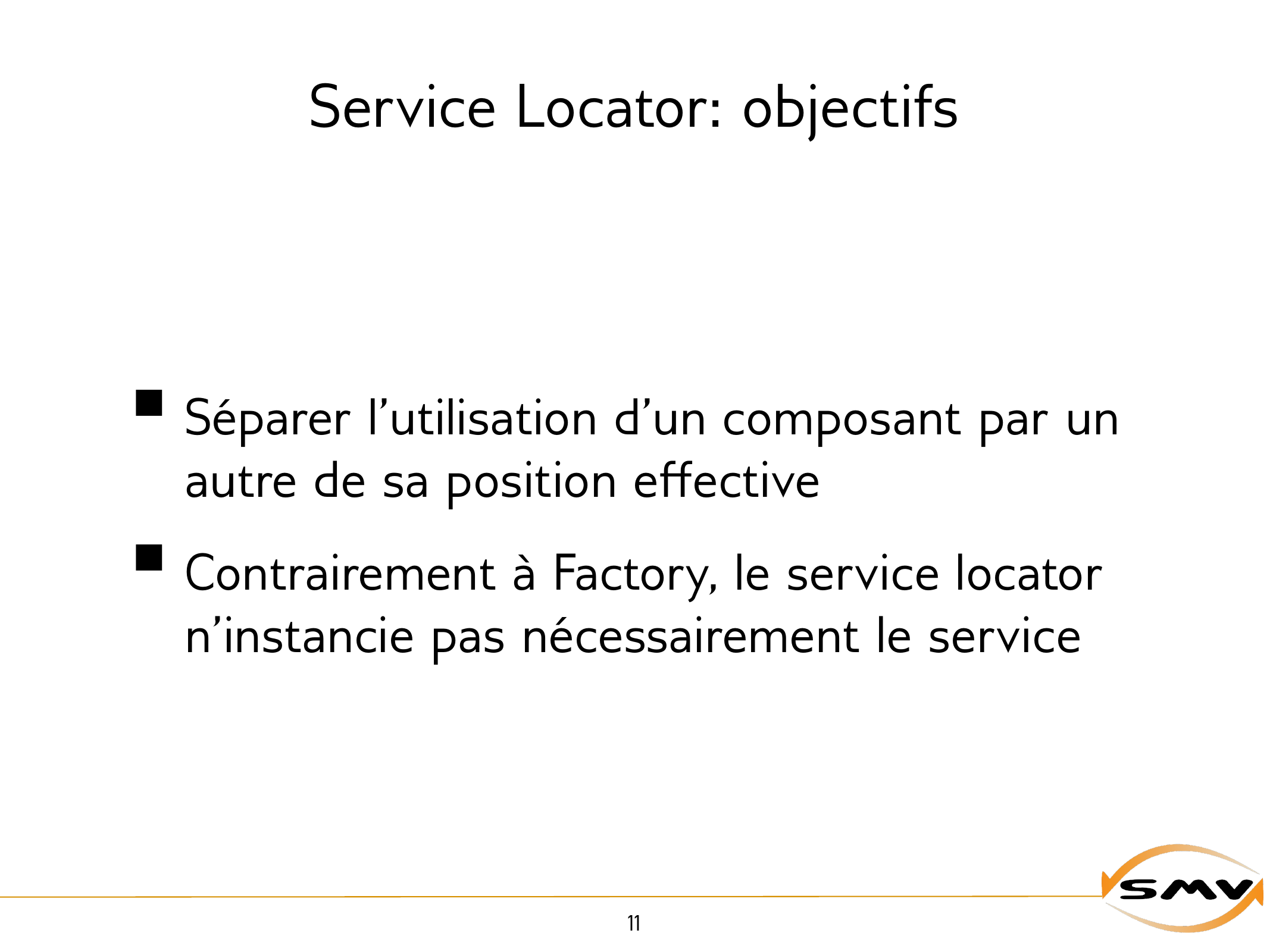

# Service Locator: objectifs
Séparer l’utilisation d’un composant par un autre de sa position effective
Contrairement à Factory, le service locator n’instancie pas nécessairement le service

11